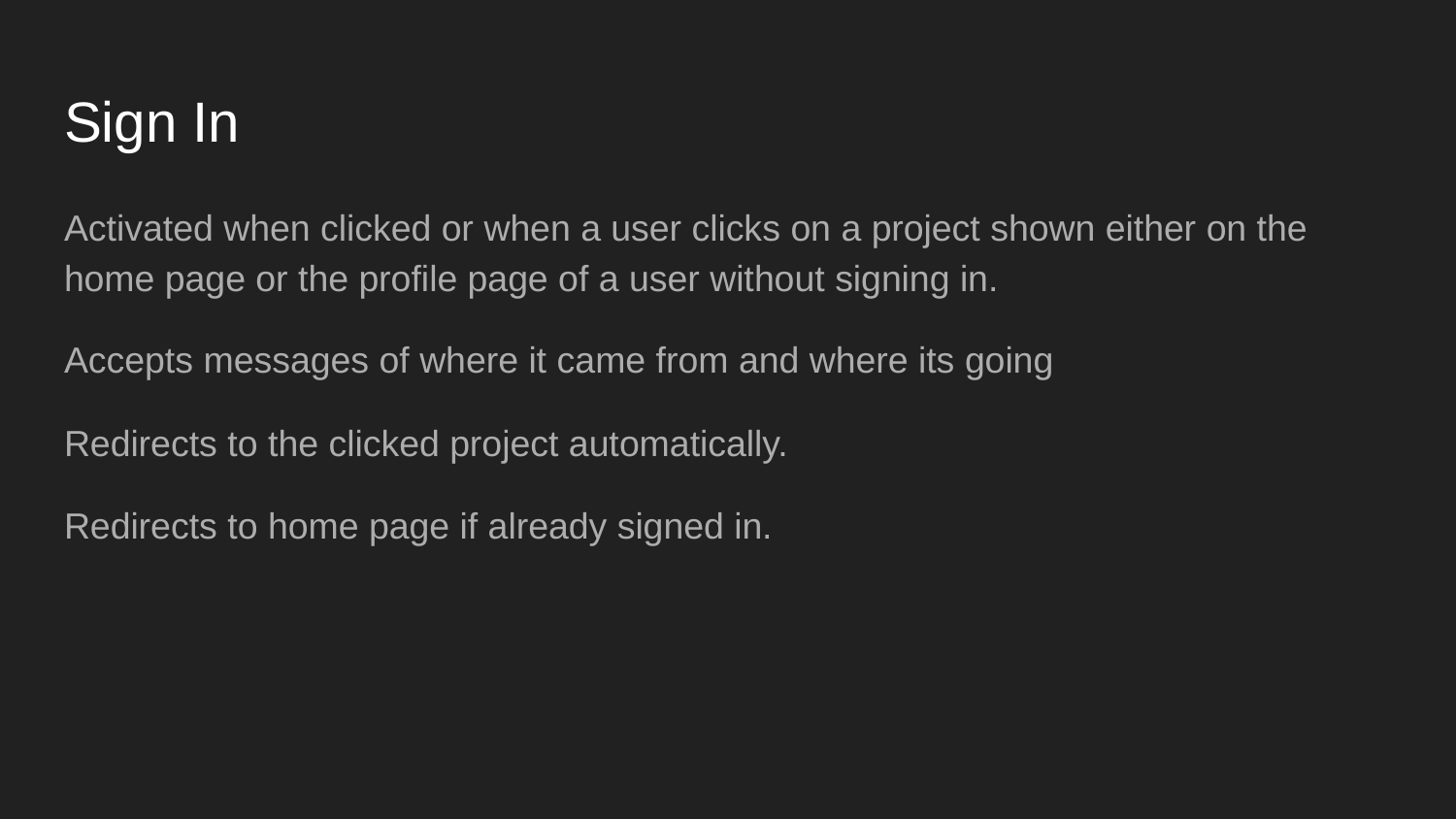

# Sign In
Activated when clicked or when a user clicks on a project shown either on the home page or the profile page of a user without signing in.
Accepts messages of where it came from and where its going
Redirects to the clicked project automatically.
Redirects to home page if already signed in.